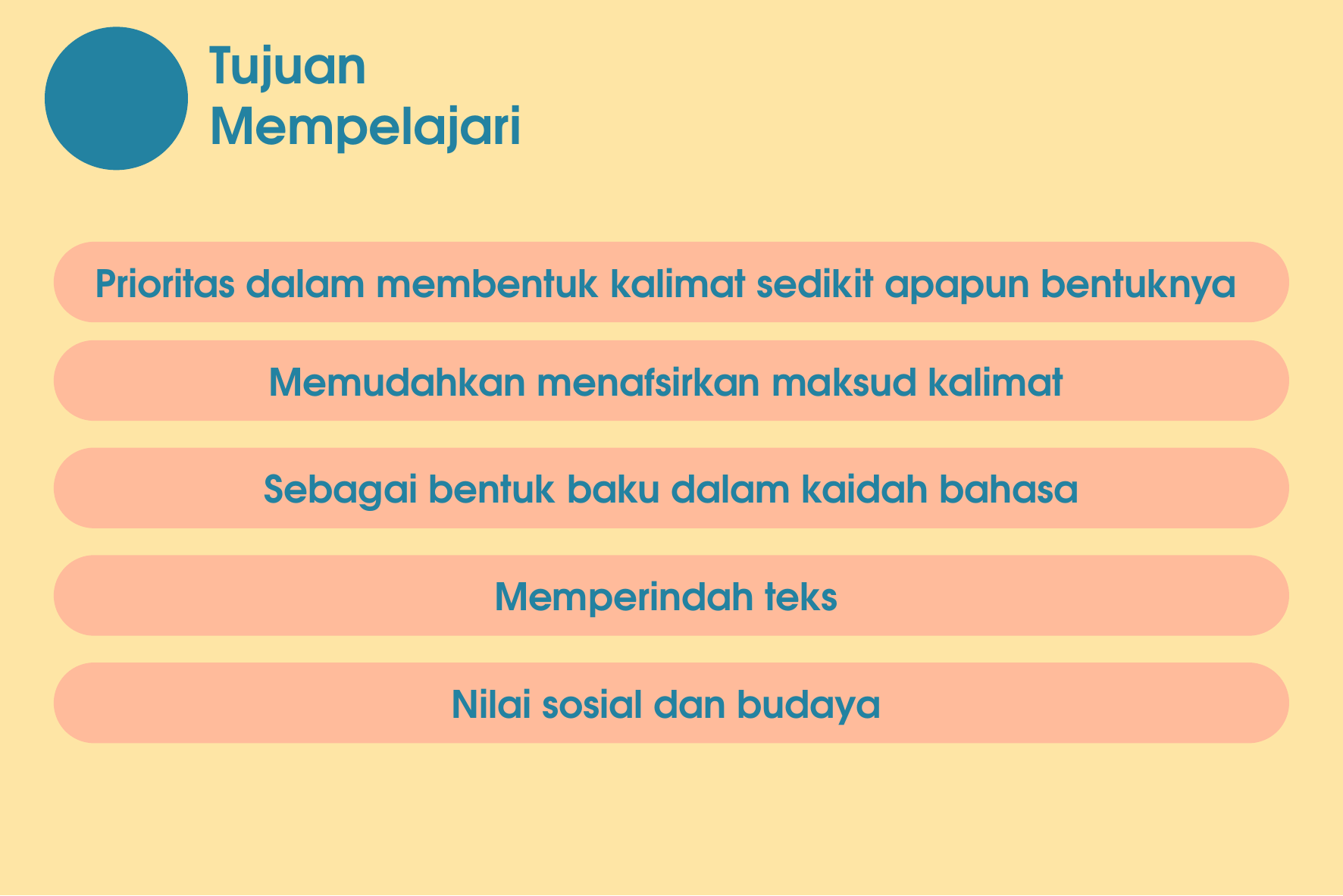

# Tujuan Mempelajari

Prioritas dalam membentuk kalimat sedikit apapun bentuknya
Memudahkan menafsirkan maksud kalimat
Sebagai bentuk baku dalam kaidah bahasa
Memperindah teks
Nilai sosial dan budaya